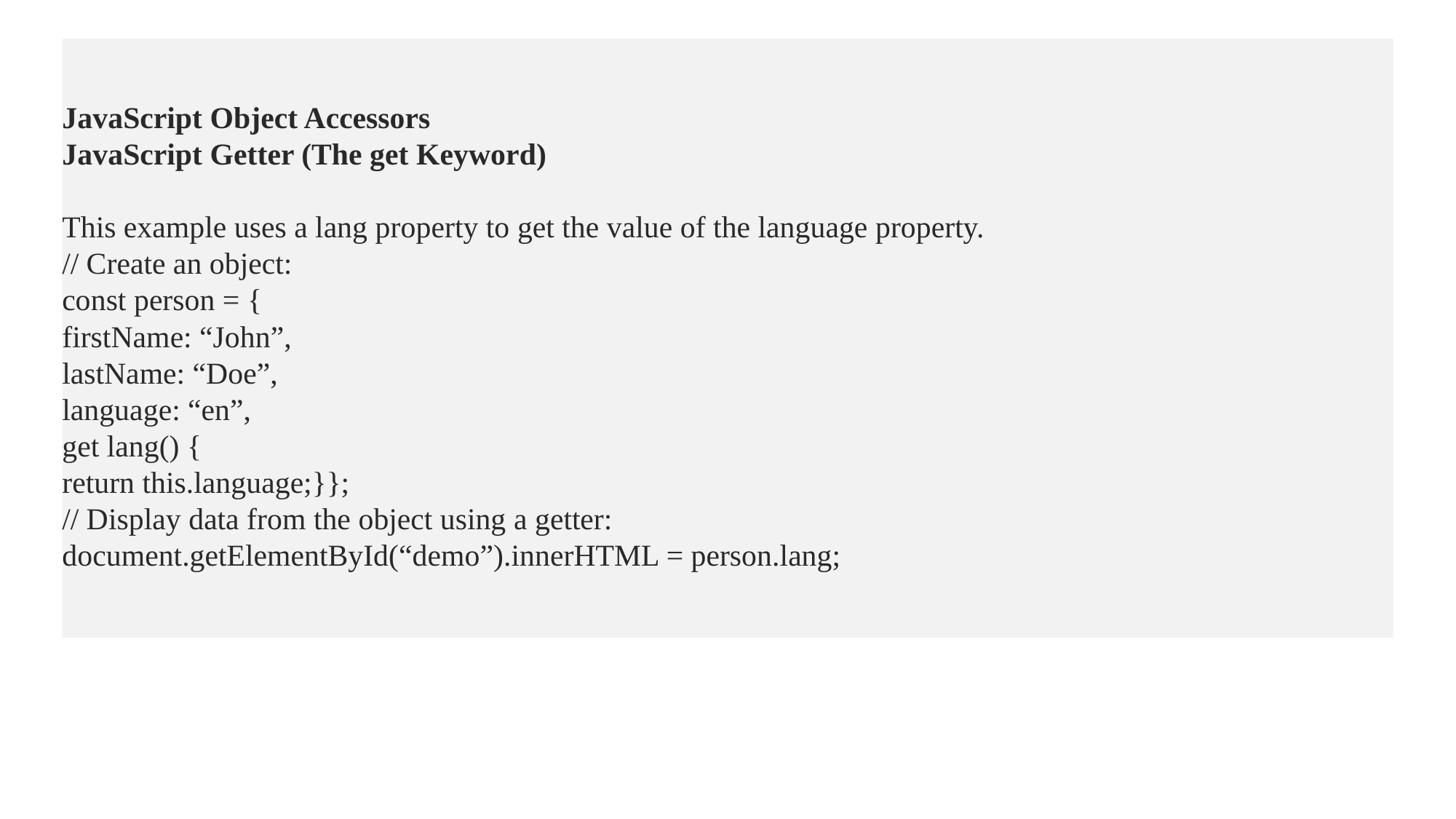

JavaScript Object Accessors
JavaScript Getter (The get Keyword)

This example uses a lang property to get the value of the language property.
// Create an object:
const person = {
firstName: “John”,
lastName: “Doe”,
language: “en”,
get lang() {
return this.language;}};
// Display data from the object using a getter:
document.getElementById(“demo”).innerHTML = person.lang;